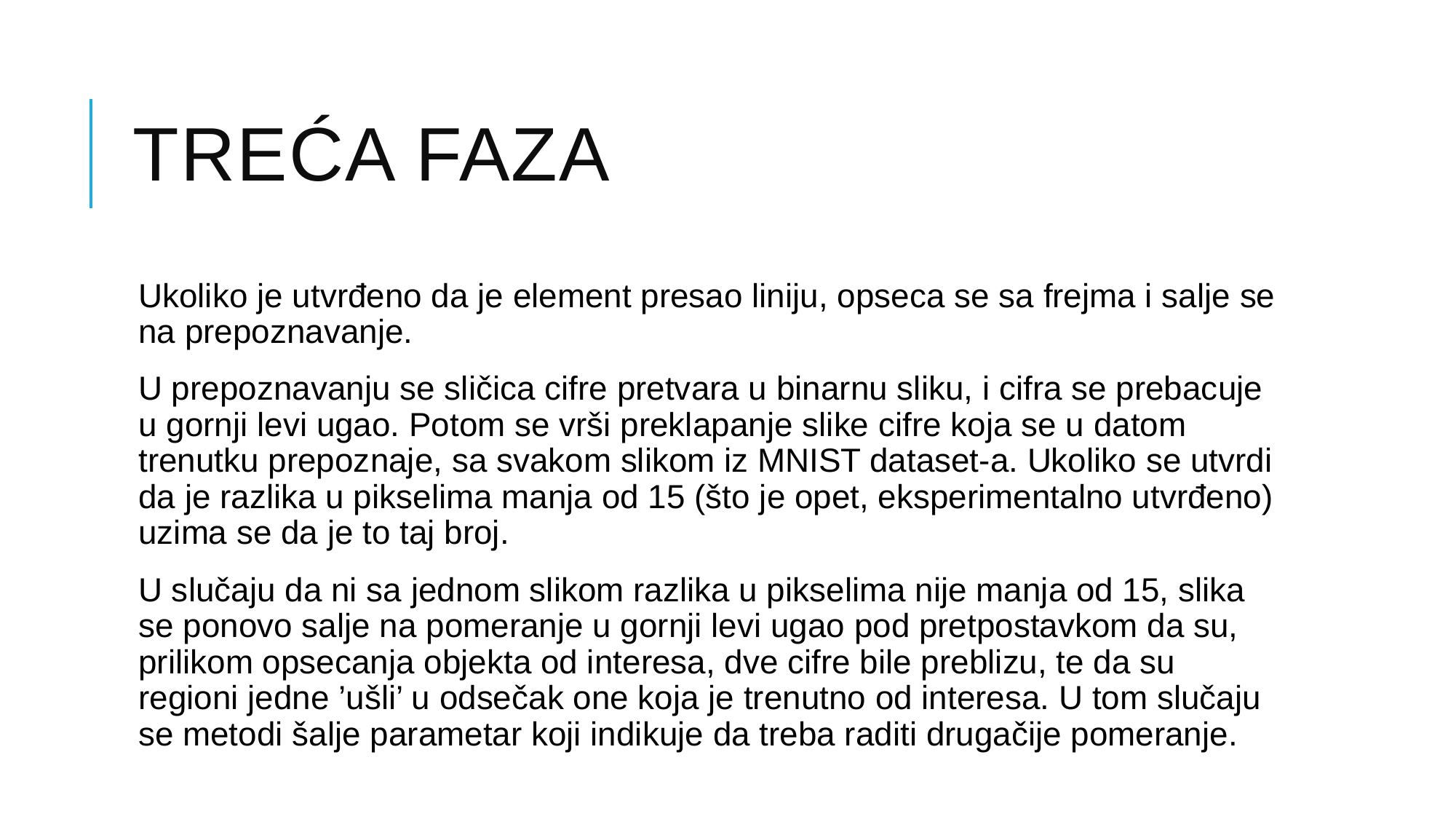

# Treća faza
Ukoliko je utvrđeno da je element presao liniju, opseca se sa frejma i salje se na prepoznavanje.
U prepoznavanju se sličica cifre pretvara u binarnu sliku, i cifra se prebacuje u gornji levi ugao. Potom se vrši preklapanje slike cifre koja se u datom trenutku prepoznaje, sa svakom slikom iz MNIST dataset-a. Ukoliko se utvrdi da je razlika u pikselima manja od 15 (što je opet, eksperimentalno utvrđeno) uzima se da je to taj broj.
U slučaju da ni sa jednom slikom razlika u pikselima nije manja od 15, slika se ponovo salje na pomeranje u gornji levi ugao pod pretpostavkom da su, prilikom opsecanja objekta od interesa, dve cifre bile preblizu, te da su regioni jedne ’ušli’ u odsečak one koja je trenutno od interesa. U tom slučaju se metodi šalje parametar koji indikuje da treba raditi drugačije pomeranje.